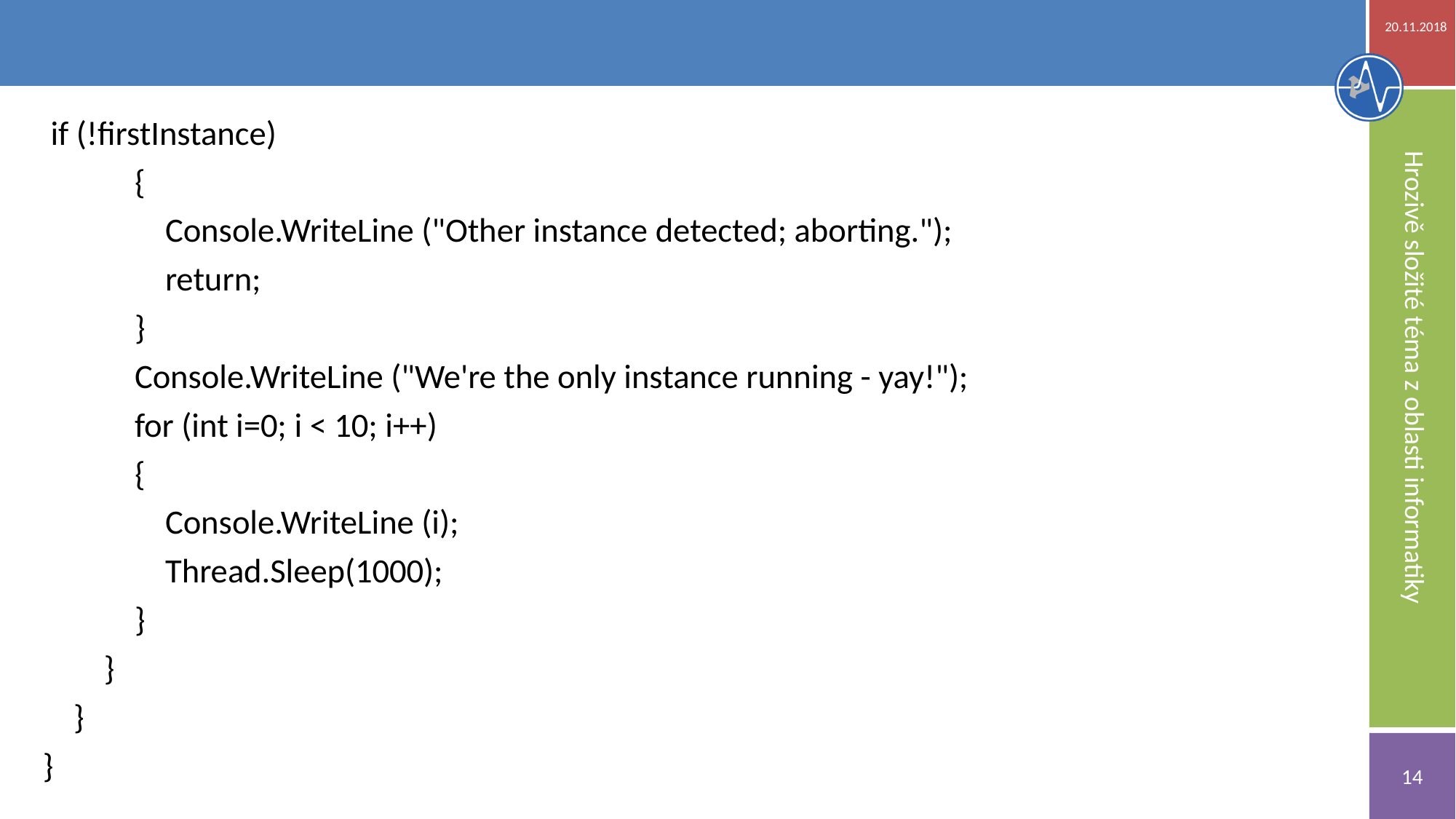

20.11.2018
#
 if (!firstInstance)
            {
                Console.WriteLine ("Other instance detected; aborting.");
                return;
            }
            Console.WriteLine ("We're the only instance running - yay!");
            for (int i=0; i < 10; i++)
            {
                Console.WriteLine (i);
                Thread.Sleep(1000);
            }
        }
    }
}
Hrozivě složité téma z oblasti informatiky